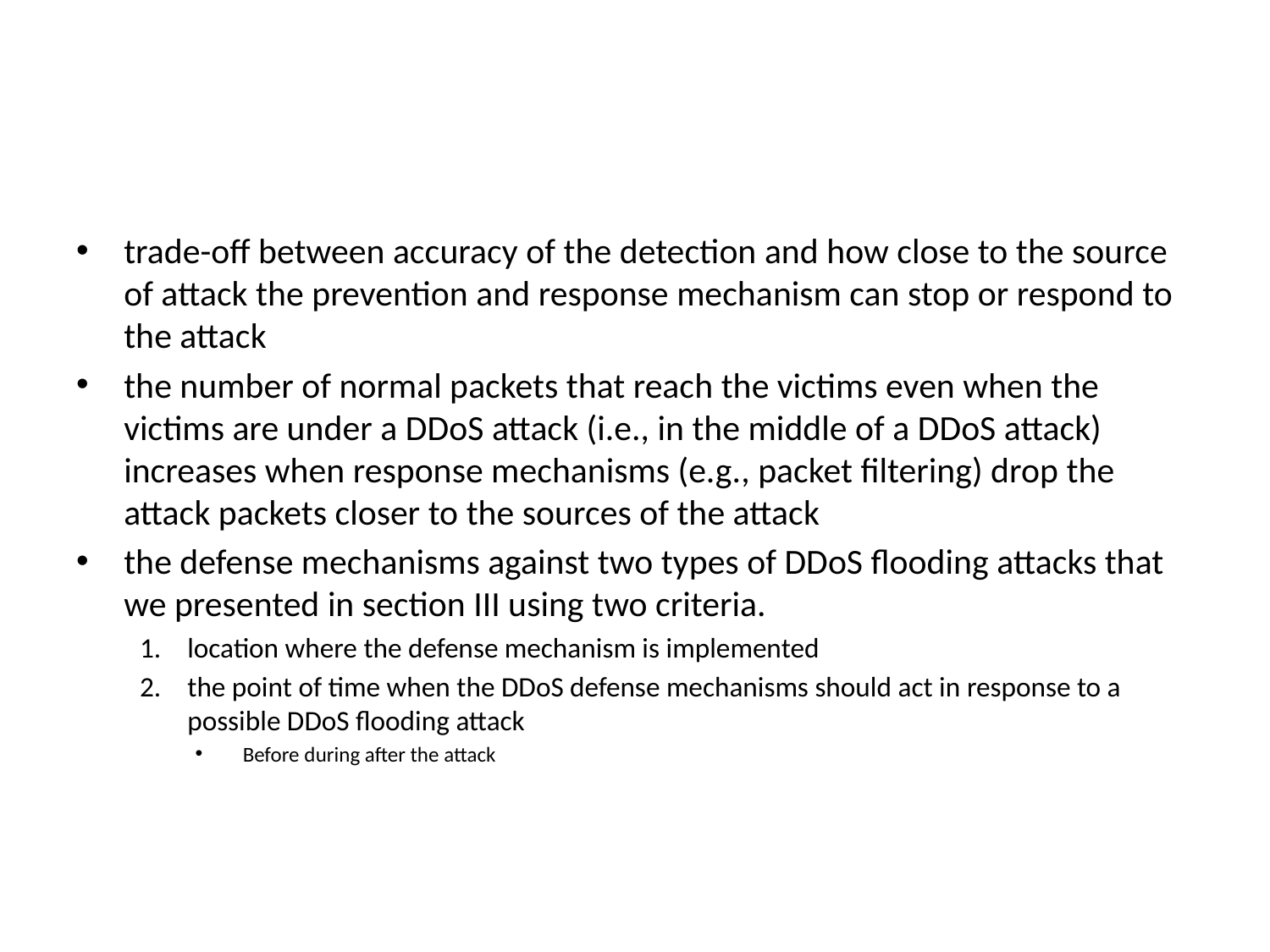

#
trade-off between accuracy of the detection and how close to the source of attack the prevention and response mechanism can stop or respond to the attack
the number of normal packets that reach the victims even when the victims are under a DDoS attack (i.e., in the middle of a DDoS attack) increases when response mechanisms (e.g., packet filtering) drop the attack packets closer to the sources of the attack
the defense mechanisms against two types of DDoS flooding attacks that we presented in section III using two criteria.
location where the defense mechanism is implemented
the point of time when the DDoS defense mechanisms should act in response to a possible DDoS flooding attack
Before during after the attack